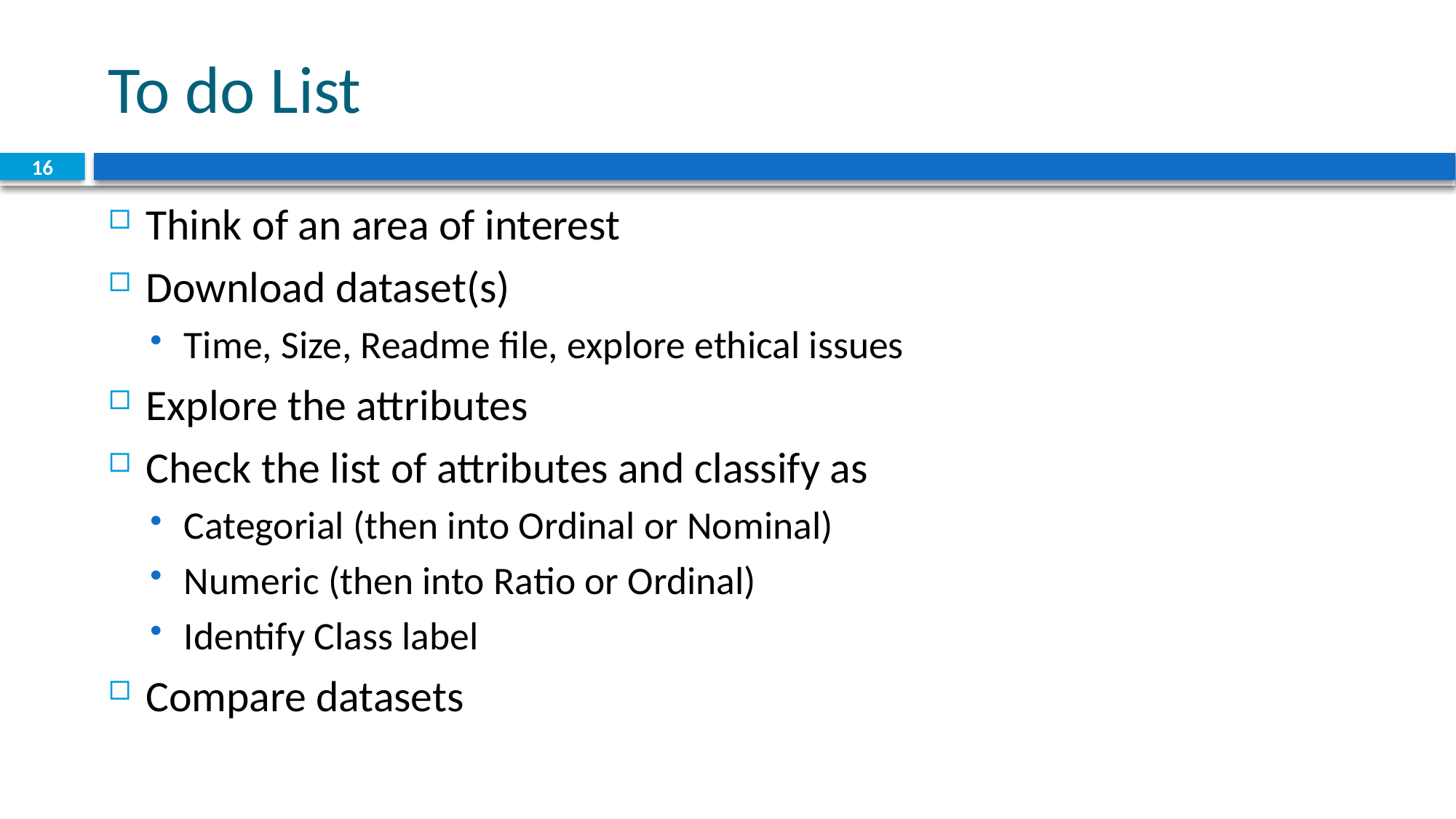

# To do List
16
Think of an area of interest
Download dataset(s)
Time, Size, Readme file, explore ethical issues
Explore the attributes
Check the list of attributes and classify as
Categorial (then into Ordinal or Nominal)
Numeric (then into Ratio or Ordinal)
Identify Class label
Compare datasets